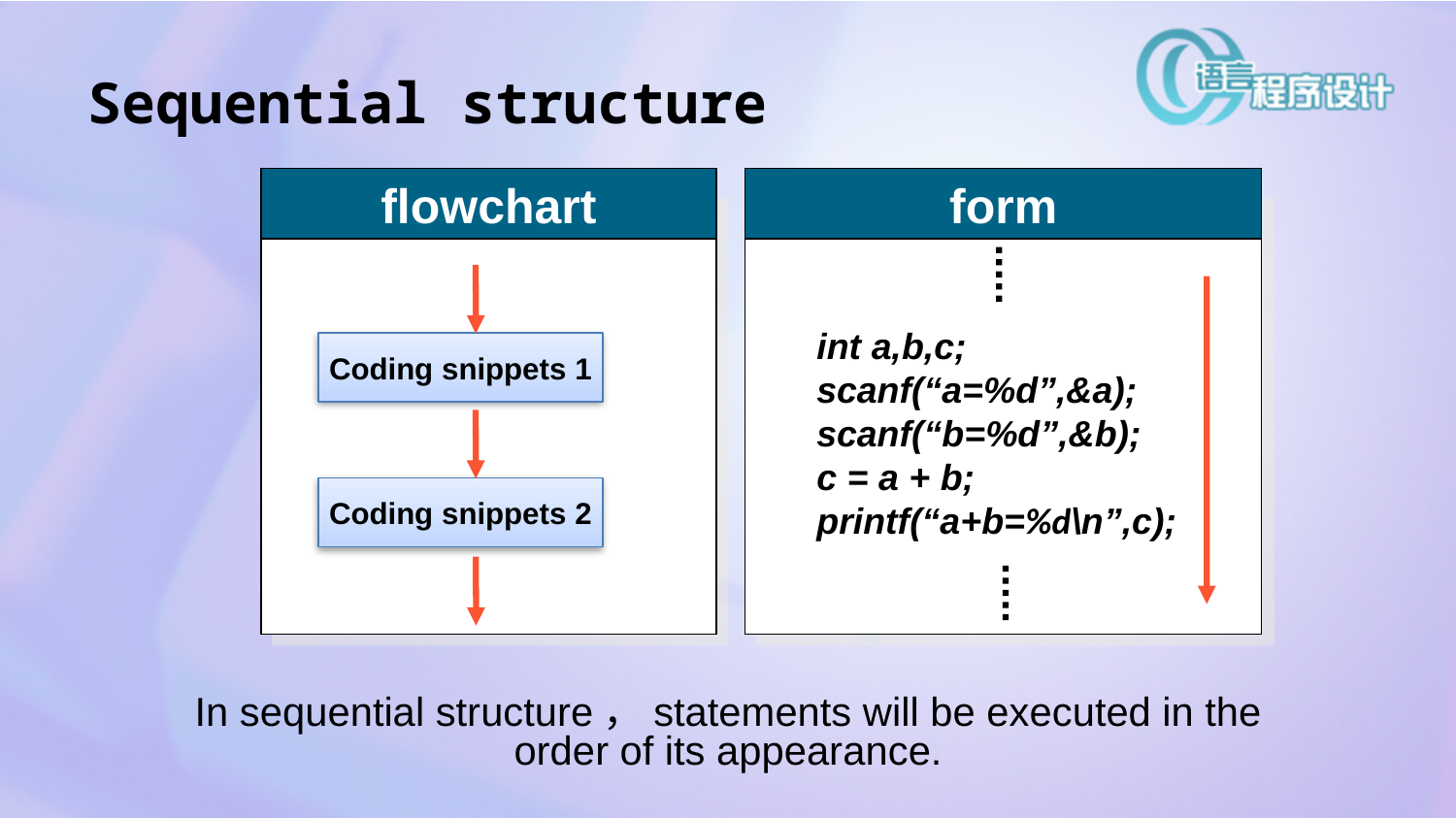

Sequential structure
flowchart
form

int a,b,c;
scanf(“a=%d”,&a);
scanf(“b=%d”,&b);
c = a + b;
printf(“a+b=%d\n”,c);

Coding snippets 1

Coding snippets 2

In sequential structure，statements will be executed in the order of its appearance.